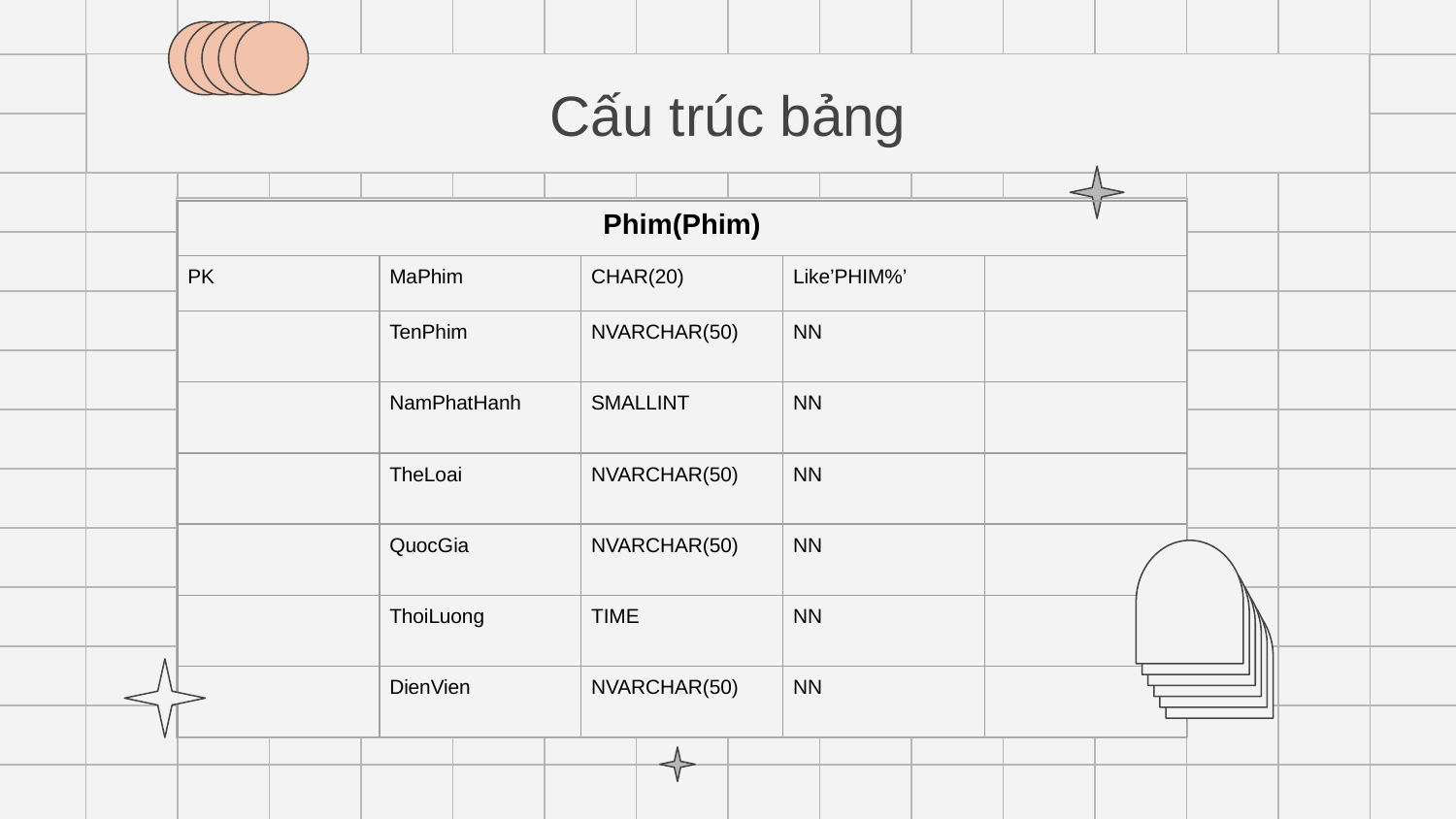

# Cấu trúc bảng

| Phim(Phim) |  |  |  |  |
| --- | --- | --- | --- | --- |
| PK | MaPhim | CHAR(20) | Like’PHIM%’ |  |
|  | TenPhim | NVARCHAR(50) | NN |  |
|  | NamPhatHanh | SMALLINT | NN |  |
|  | TheLoai | NVARCHAR(50) | NN |  |
|  | QuocGia | NVARCHAR(50) | NN |  |
|  | ThoiLuong | TIME | NN |  |
|  | DienVien | NVARCHAR(50) | NN |  |